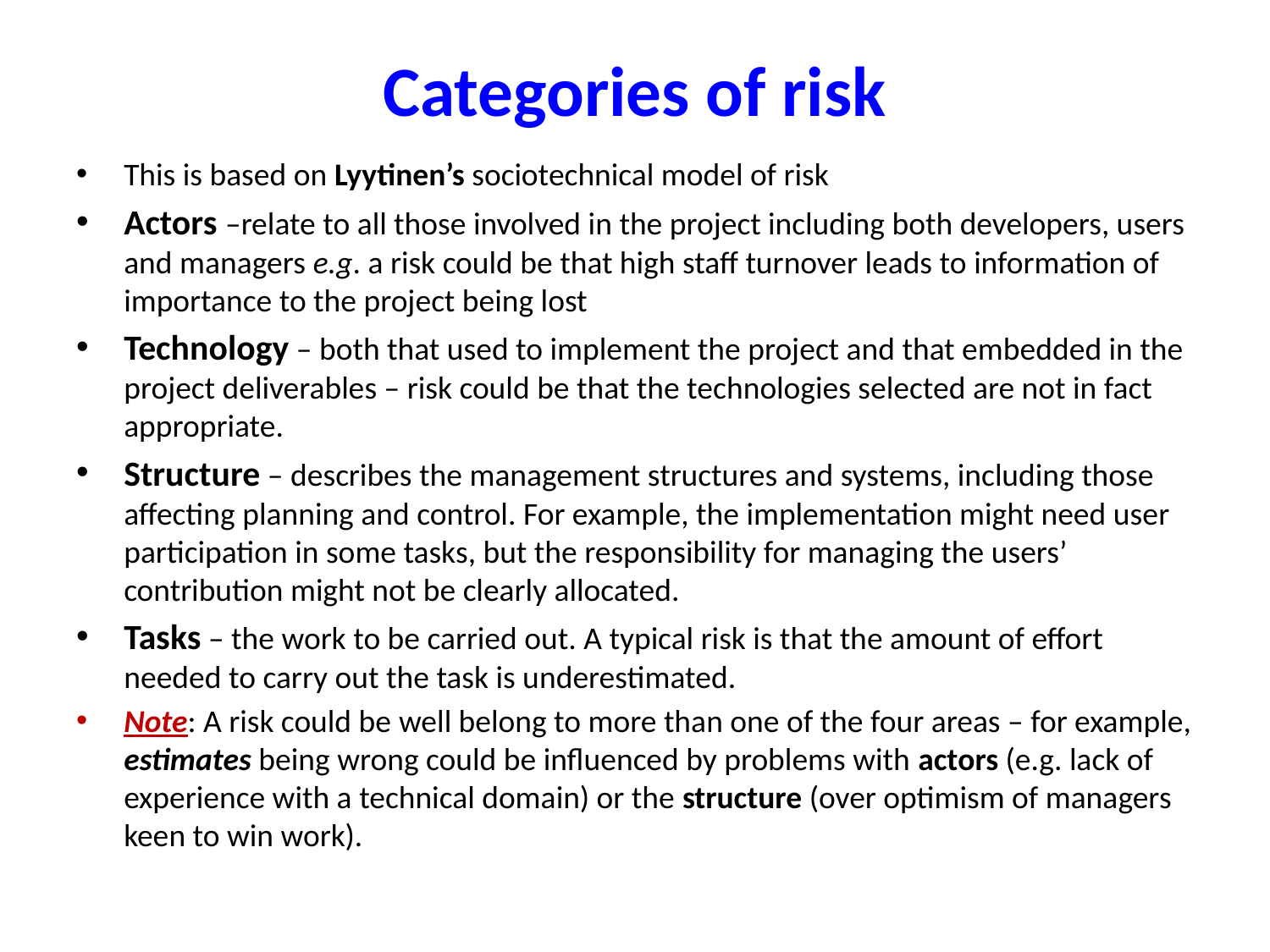

# Categories of risk
This is based on Lyytinen’s sociotechnical model of risk
Actors –relate to all those involved in the project including both developers, users and managers e.g. a risk could be that high staff turnover leads to information of importance to the project being lost
Technology – both that used to implement the project and that embedded in the project deliverables – risk could be that the technologies selected are not in fact appropriate.
Structure – describes the management structures and systems, including those affecting planning and control. For example, the implementation might need user participation in some tasks, but the responsibility for managing the users’ contribution might not be clearly allocated.
Tasks – the work to be carried out. A typical risk is that the amount of effort needed to carry out the task is underestimated.
Note: A risk could be well belong to more than one of the four areas – for example, estimates being wrong could be influenced by problems with actors (e.g. lack of experience with a technical domain) or the structure (over optimism of managers keen to win work).